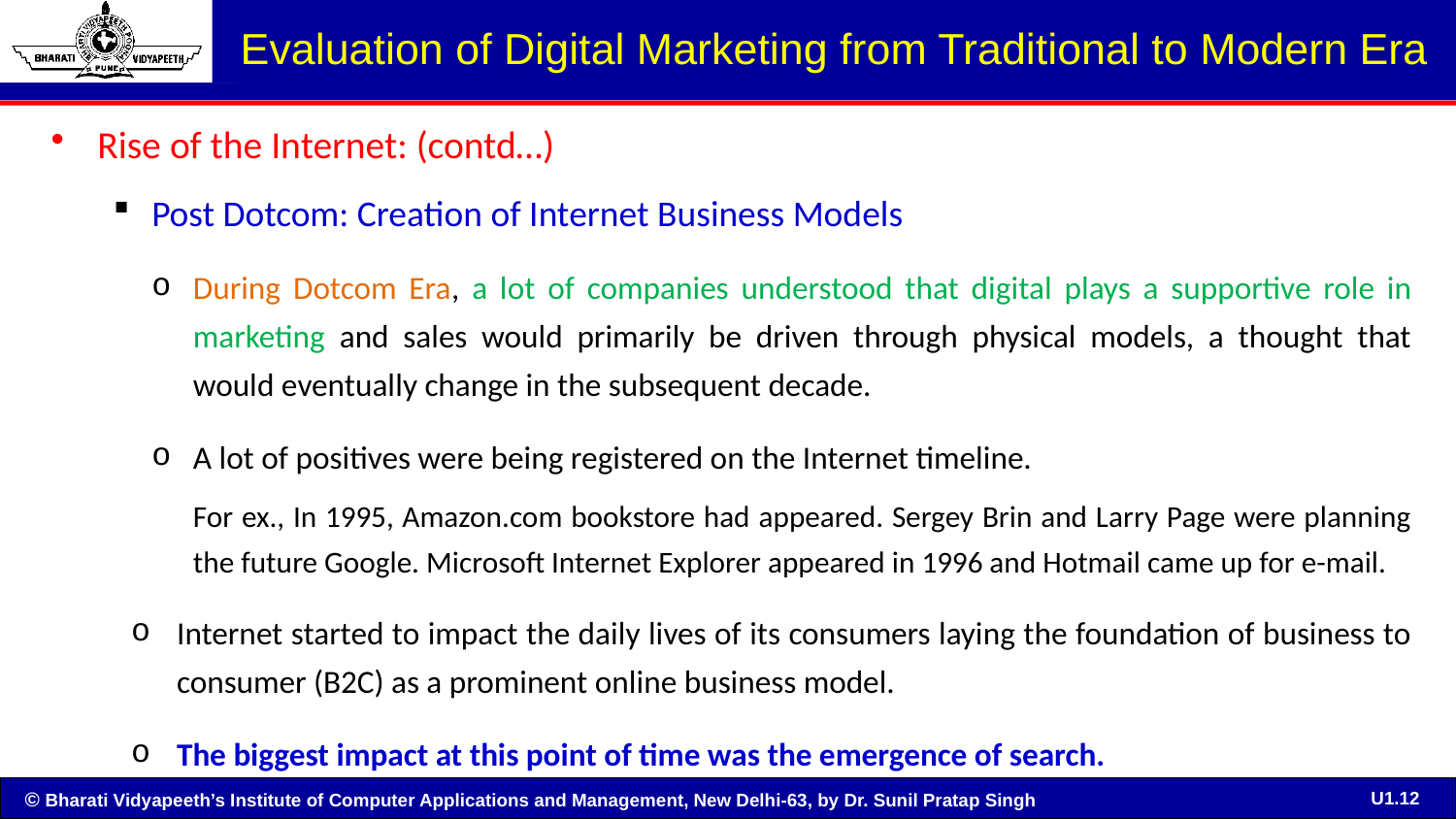

# Evaluation of Digital Marketing from Traditional to Modern Era
Rise of the Internet: (contd…)
Post Dotcom: Creation of Internet Business Models
During Dotcom Era, a lot of companies understood that digital plays a supportive role in marketing and sales would primarily be driven through physical models, a thought that would eventually change in the subsequent decade.
A lot of positives were being registered on the Internet timeline.
For ex., In 1995, Amazon.com bookstore had appeared. Sergey Brin and Larry Page were planning the future Google. Microsoft Internet Explorer appeared in 1996 and Hotmail came up for e-mail.
Internet started to impact the daily lives of its consumers laying the foundation of business to consumer (B2C) as a prominent online business model.
The biggest impact at this point of time was the emergence of search.